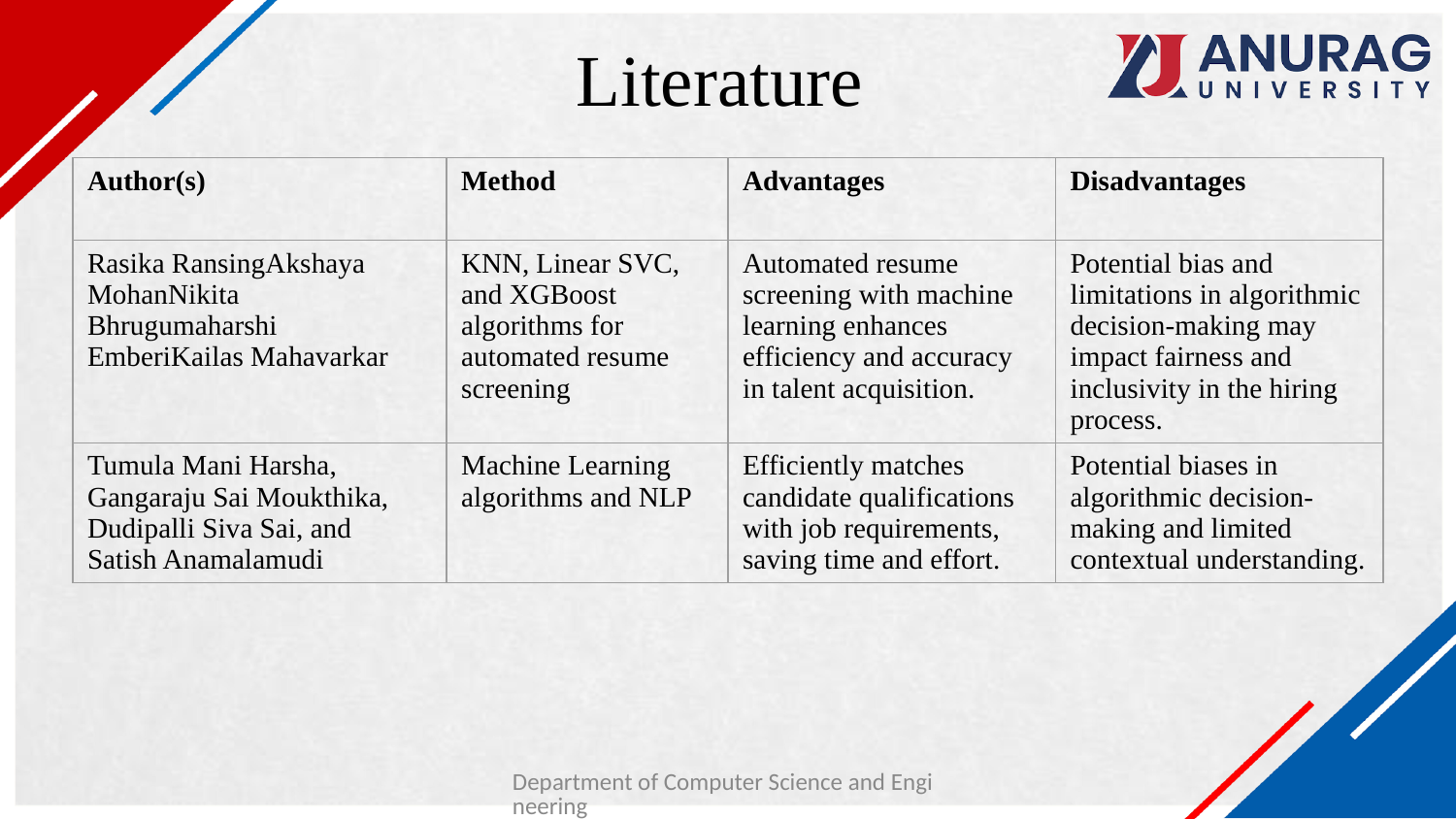

# Literature
| Author(s) | Method | Advantages | Disadvantages |
| --- | --- | --- | --- |
| Rasika RansingAkshaya MohanNikita Bhrugumaharshi EmberiKailas Mahavarkar | KNN, Linear SVC, and XGBoost algorithms for automated resume screening | Automated resume screening with machine learning enhances efficiency and accuracy in talent acquisition. | Potential bias and limitations in algorithmic decision-making may impact fairness and inclusivity in the hiring process. |
| Tumula Mani Harsha, Gangaraju Sai Moukthika, Dudipalli Siva Sai, and Satish Anamalamudi | Machine Learning algorithms and NLP | Efficiently matches candidate qualifications with job requirements, saving time and effort. | Potential biases in algorithmic decision-making and limited contextual understanding. |

Department of Computer Science and Engineering
4